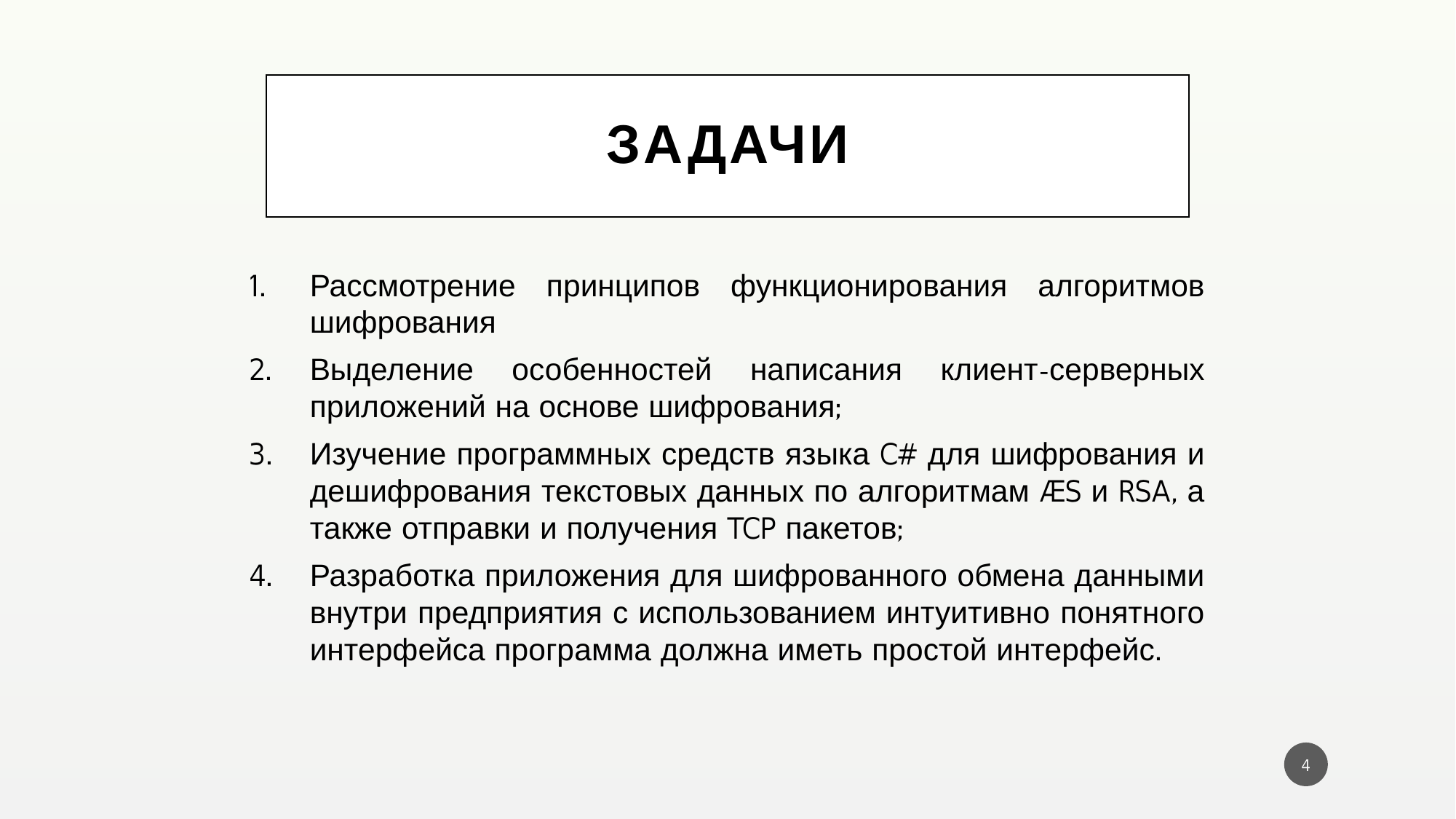

# задачи
Рассмотрение принципов функционирования алгоритмов шифрования
Выделение особенностей написания клиент-серверных приложений на основе шифрования;
Изучение программных средств языка C# для шифрования и дешифрования текстовых данных по алгоритмам AES и RSA, а также отправки и получения TCP пакетов;
Разработка приложения для шифрованного обмена данными внутри предприятия с использованием интуитивно понятного интерфейса программа должна иметь простой интерфейс.
4